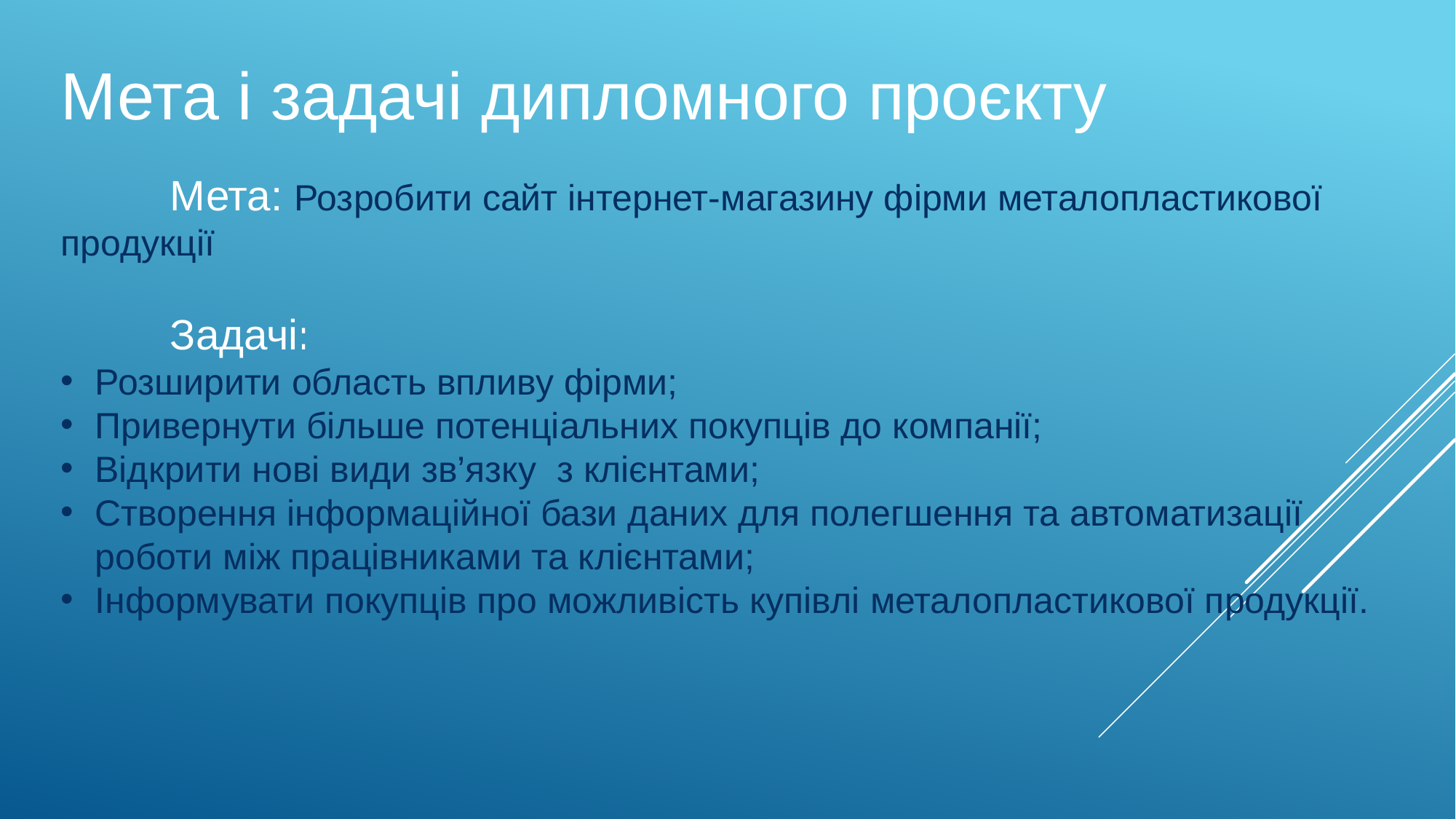

Мета і задачі дипломного проєкту
	Мета: Розробити сайт інтернет-магазину фірми металопластикової продукції

	Задачі:
Розширити область впливу фірми;
Привернути більше потенціальних покупців до компанії;
Відкрити нові види зв’язку  з клієнтами;
Створення інформаційної бази даних для полегшення та автоматизації роботи між працівниками та клієнтами;
Інформувати покупців про можливість купівлі металопластикової продукції.